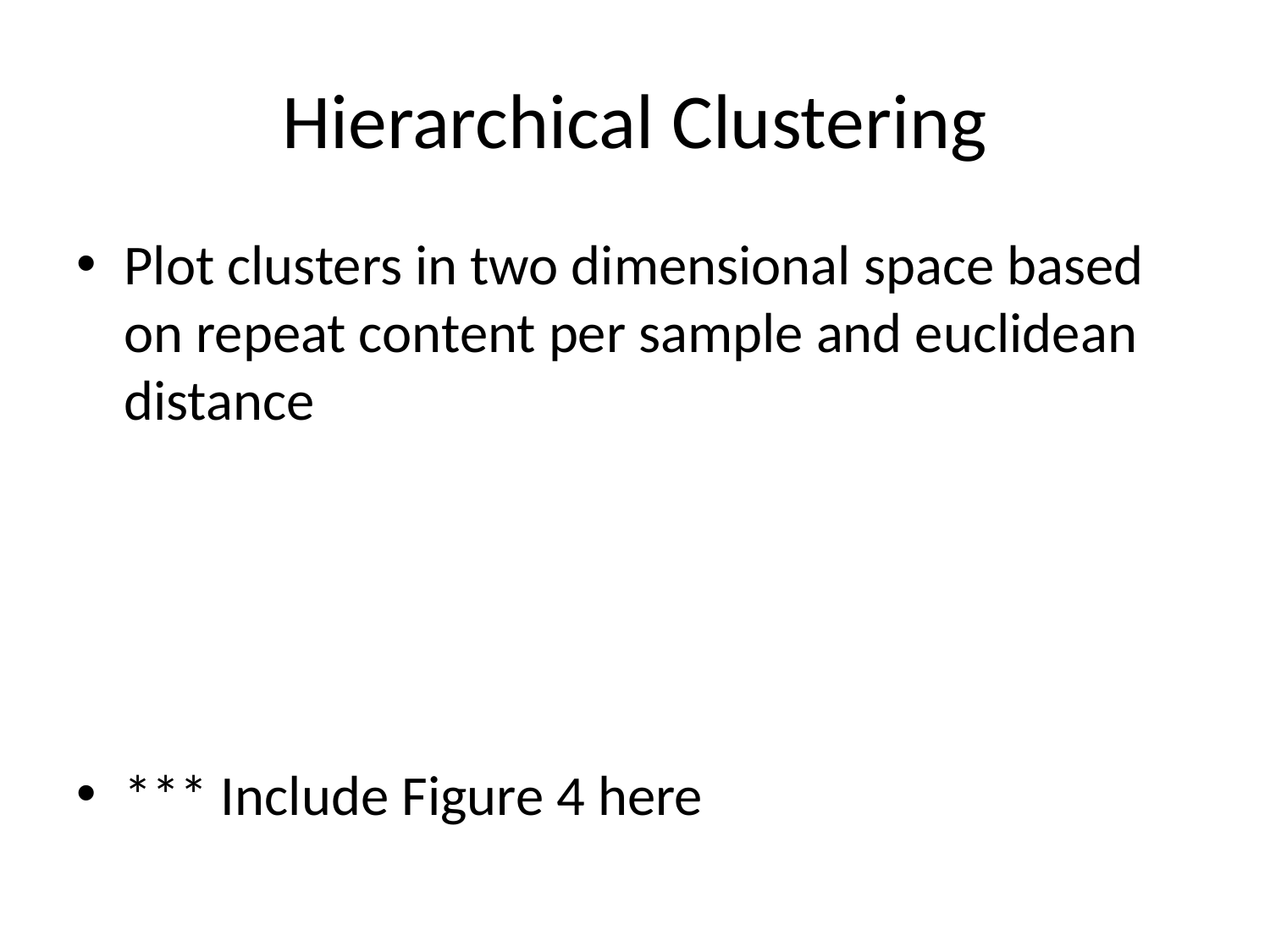

# Hierarchical Clustering
Plot clusters in two dimensional space based on repeat content per sample and euclidean distance

*** Include Figure 4 here